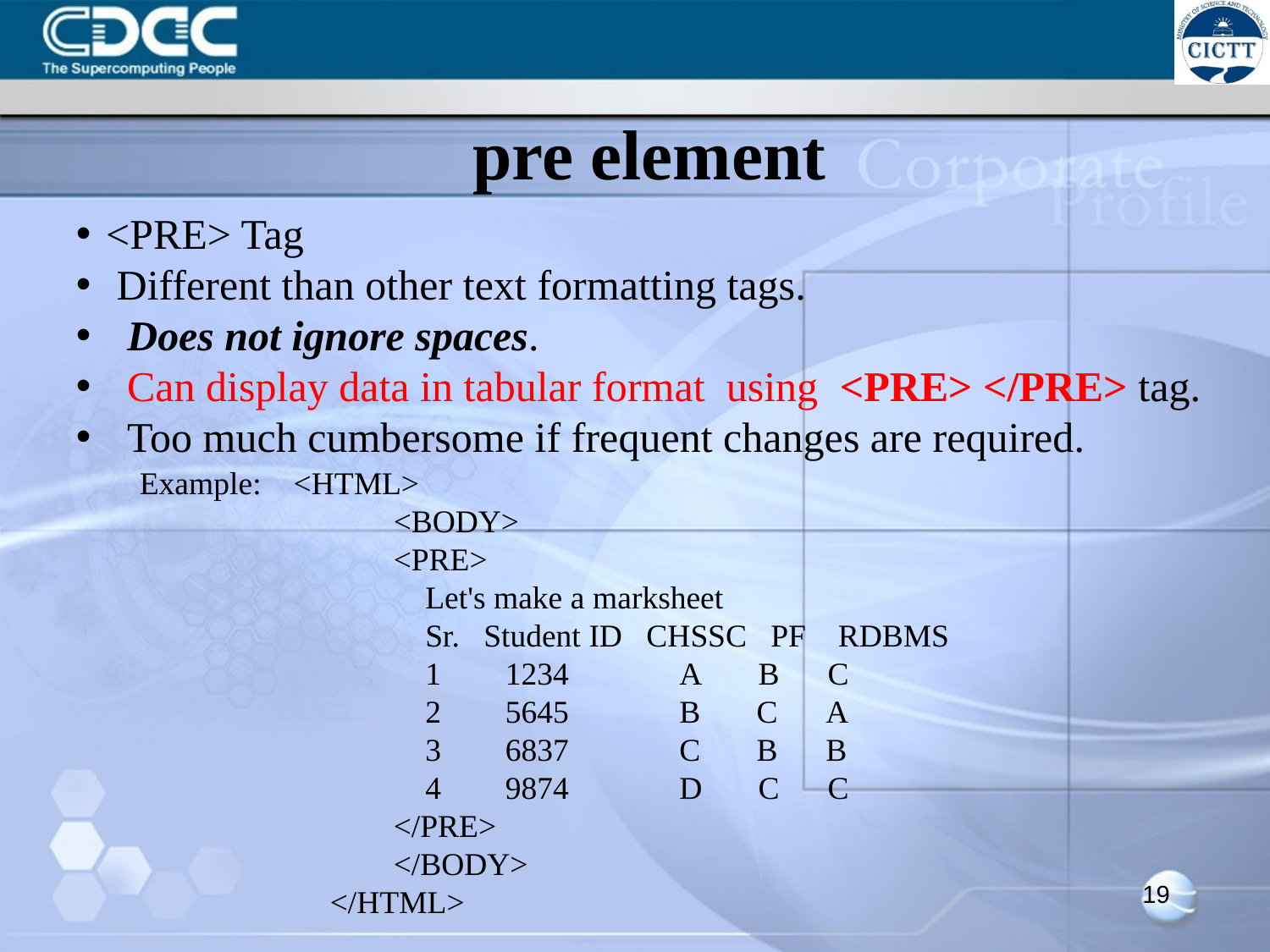

pre element
<PRE> Tag
 Different than other text formatting tags.
  Does not ignore spaces.
  Can display data in tabular format  using  <PRE> </PRE> tag.
  Too much cumbersome if frequent changes are required.

Example:    <HTML>
<BODY>
<PRE>
Let's make a marksheet
Sr.   Student ID   CHSSC   PF    RDBMS
1        1234       	A       B      C
2        5645      	B       C      A
3        6837       	C       B      B
4        9874       	D       C      C
</PRE>
</BODY>
</HTML>